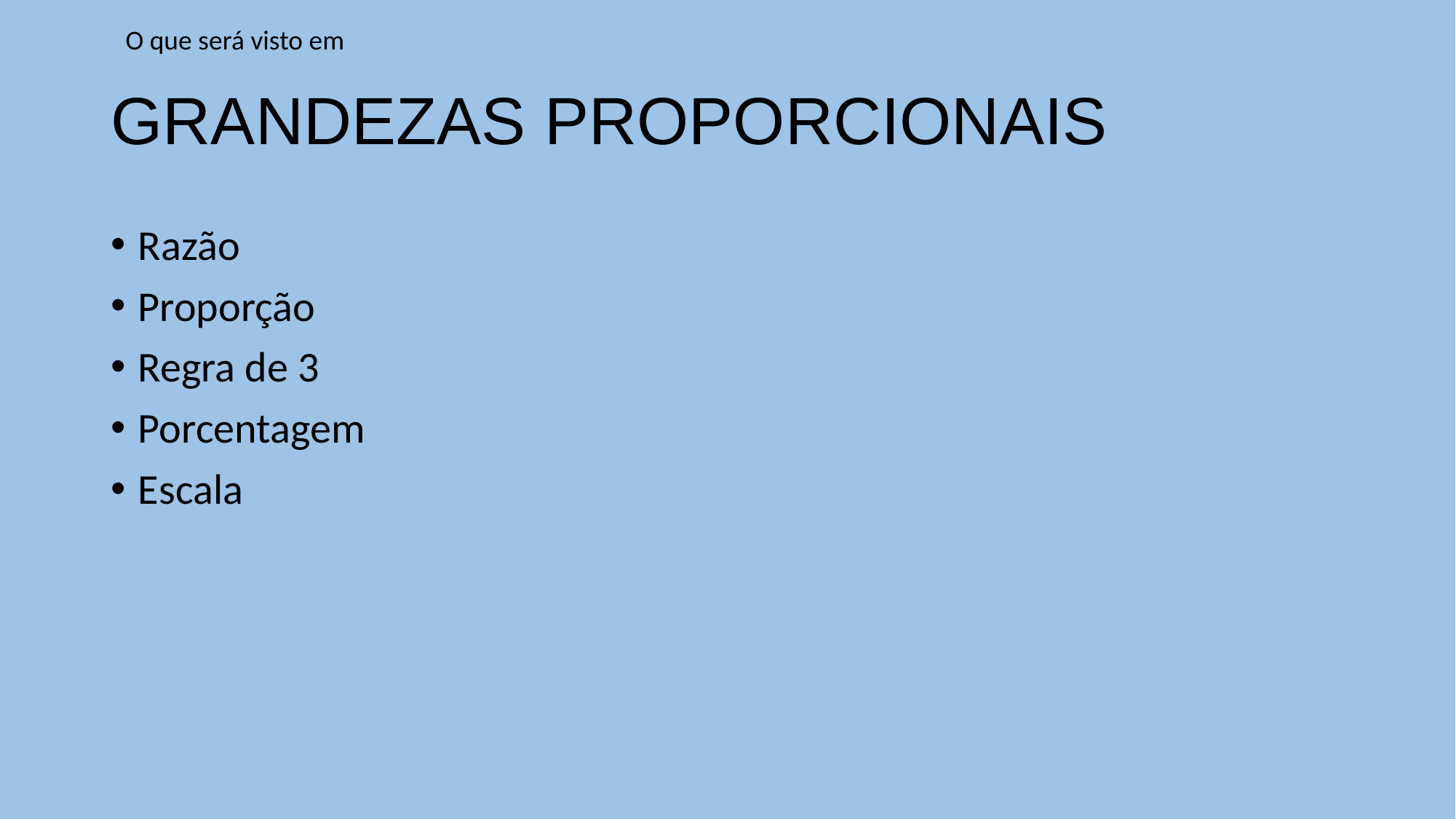

O que será visto em
# GRANDEZAS PROPORCIONAIS
Razão
Proporção
Regra de 3
Porcentagem
Escala